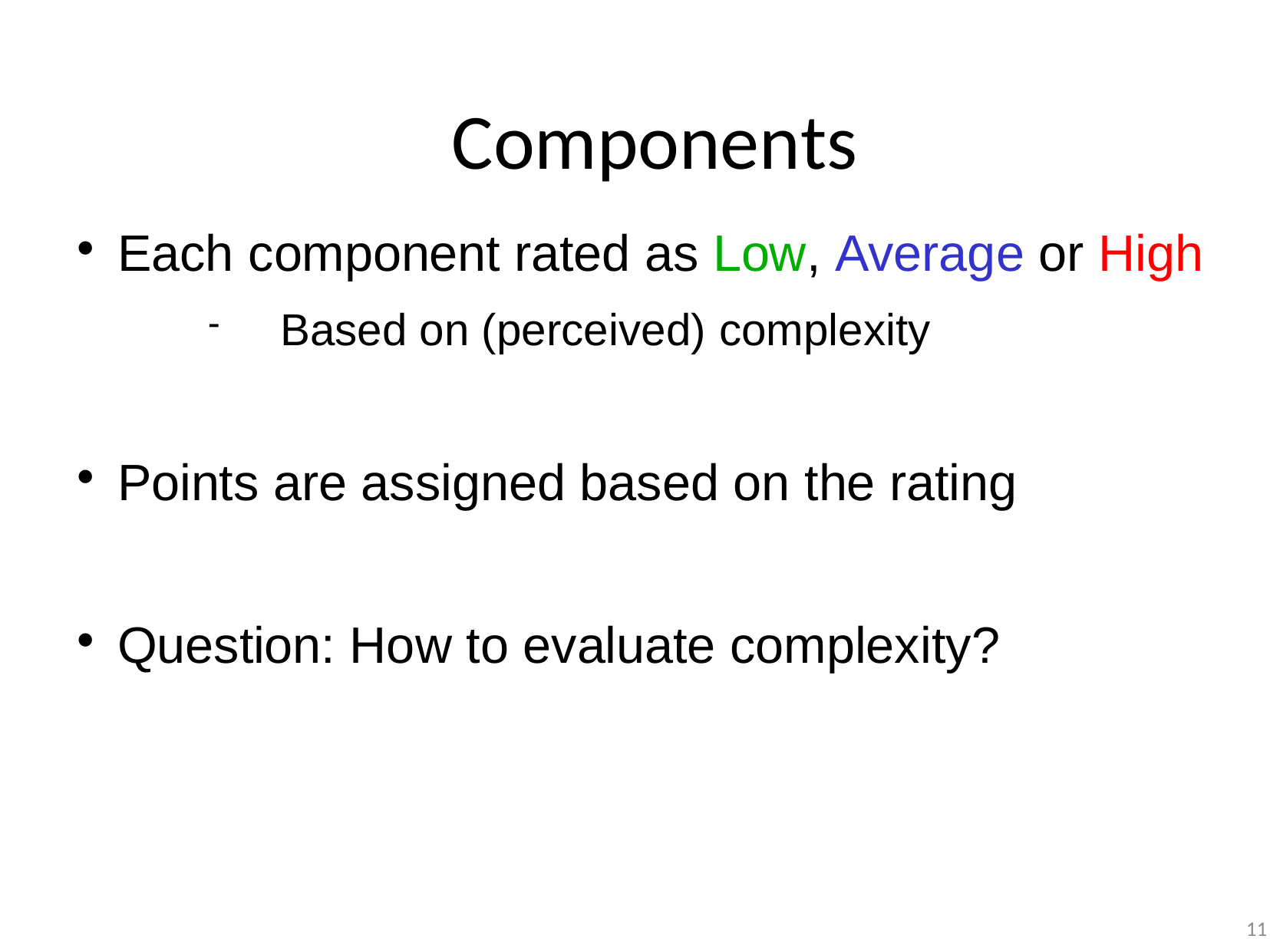

# Components
Each component rated as Low, Average or High
Based on (perceived) complexity

Points are assigned based on the rating

Question: How to evaluate complexity?
11